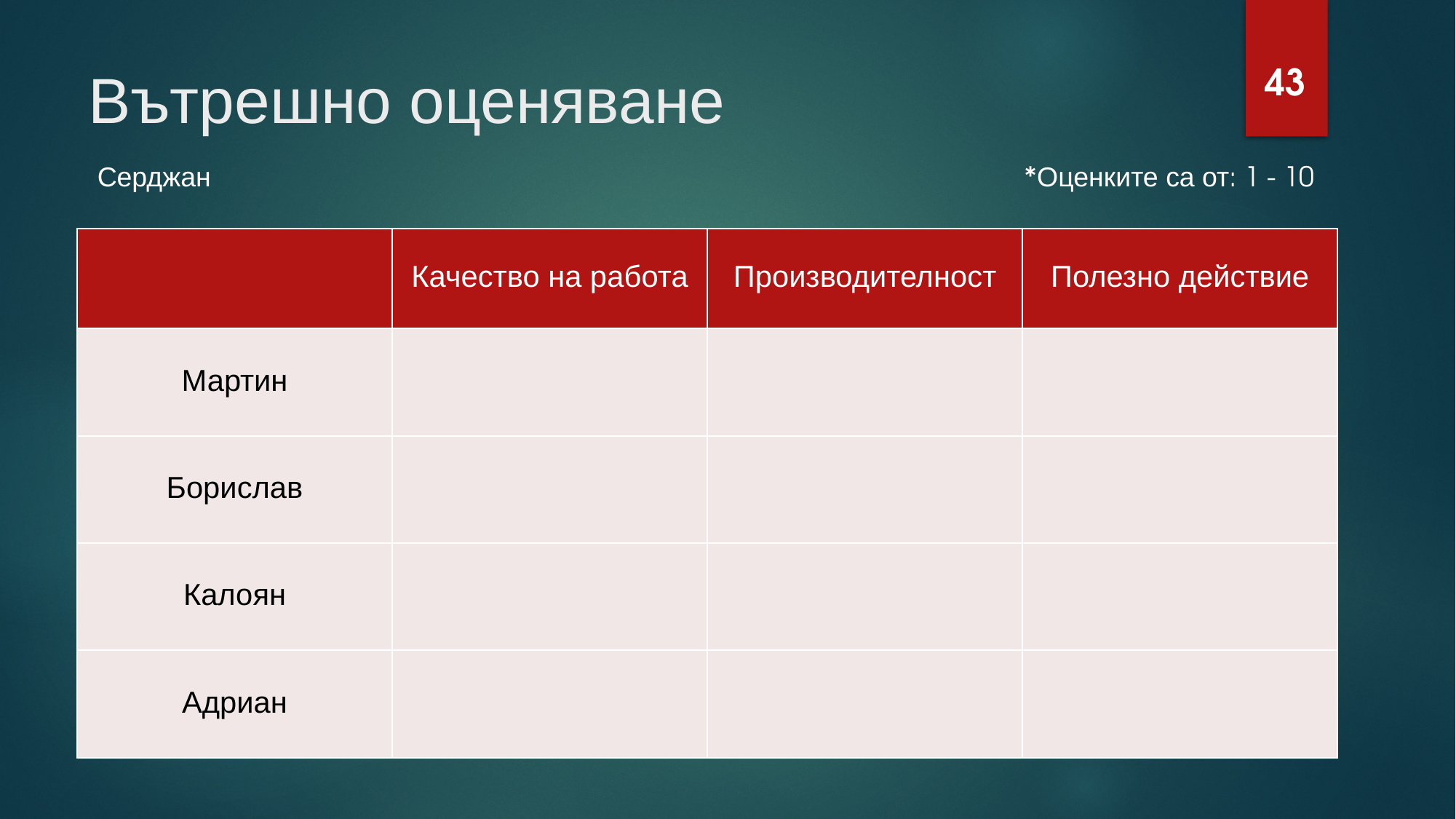

# Вътрешно оценяване
43
Серджан
*Оценките са от: 1 - 10
|  | Качество на работа | Производителност | Полезно действие |
| --- | --- | --- | --- |
| Мартин |  |  |  |
| Борислав |  |  |  |
| Калоян |  |  |  |
| Адриан |  |  |  |